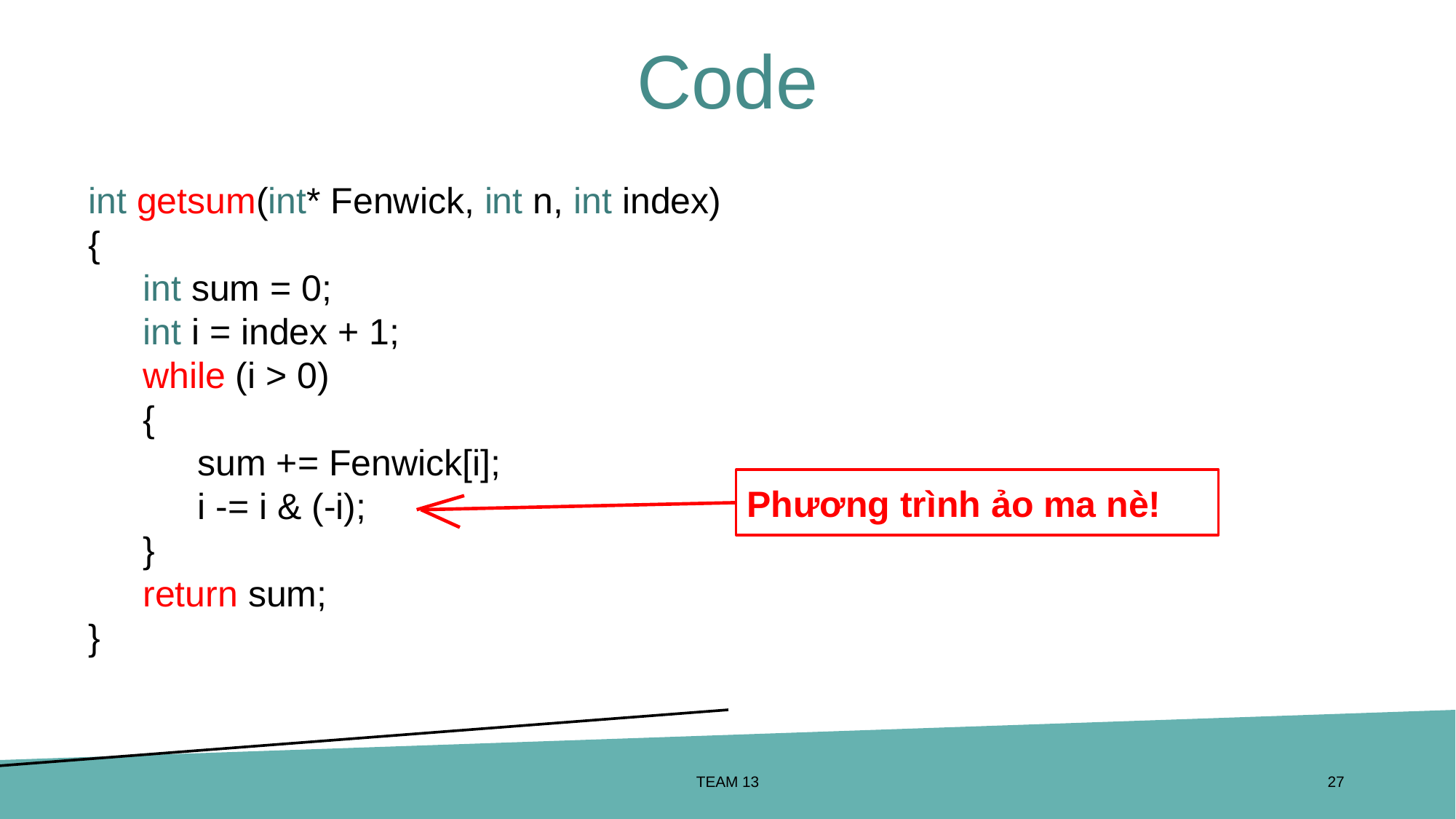

# Code
int getsum(int* Fenwick, int n, int index)
{
int sum = 0;
int i = index + 1;
while (i > 0)
{
sum += Fenwick[i];
i -= i & (-i);
}
return sum;
}
Phương trình ảo ma nè!
TEAM 13
27